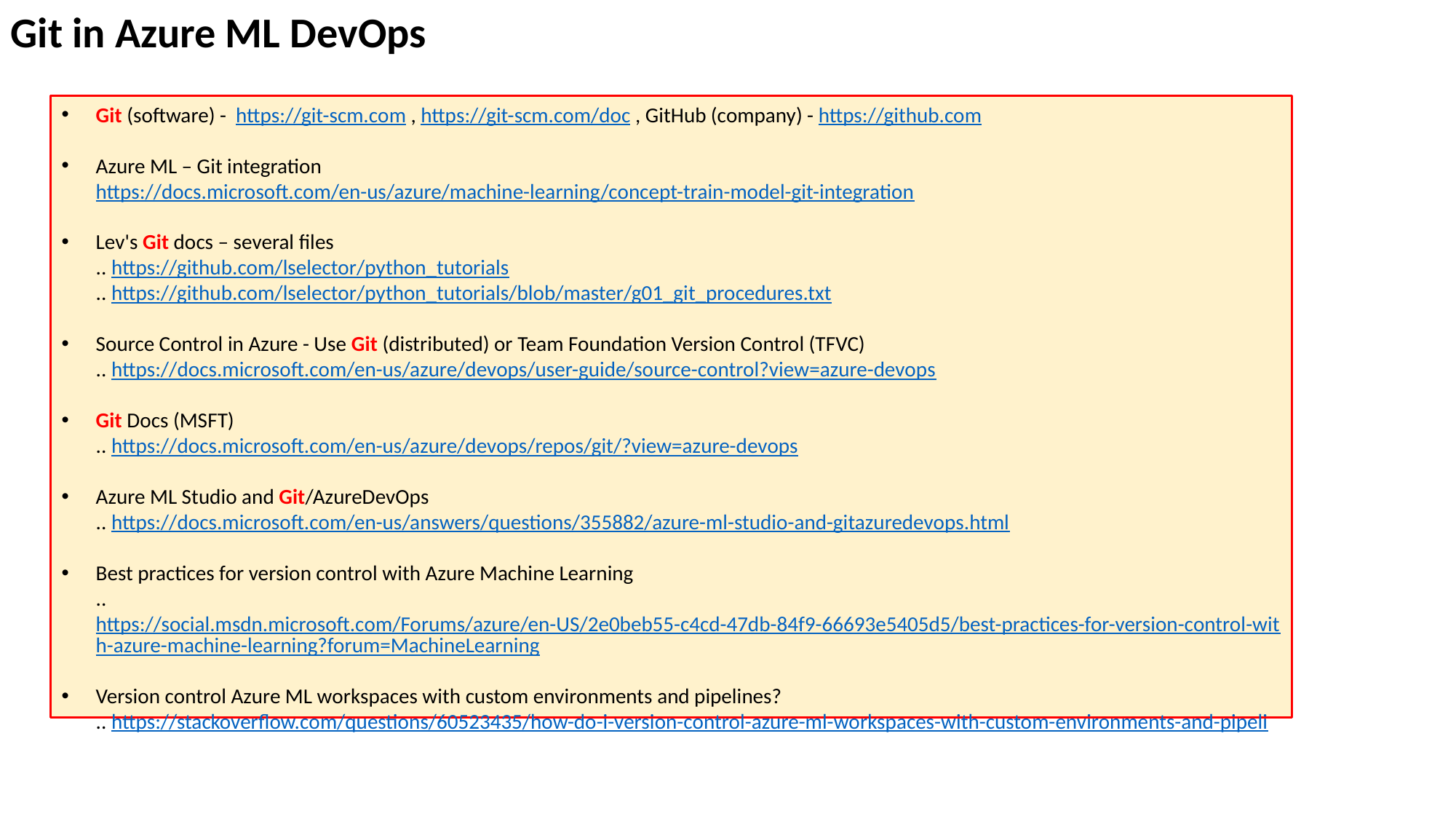

Git in Azure ML DevOps
Git (software) -  https://git-scm.com , https://git-scm.com/doc , GitHub (company) - https://github.com

Azure ML – Git integration
https://docs.microsoft.com/en-us/azure/machine-learning/concept-train-model-git-integration

Lev's Git docs – several files
.. https://github.com/lselector/python_tutorials
.. https://github.com/lselector/python_tutorials/blob/master/g01_git_procedures.txt

Source Control in Azure - Use Git (distributed) or Team Foundation Version Control (TFVC)
.. https://docs.microsoft.com/en-us/azure/devops/user-guide/source-control?view=azure-devops
Git Docs (MSFT)
.. https://docs.microsoft.com/en-us/azure/devops/repos/git/?view=azure-devops

Azure ML Studio and Git/AzureDevOps
.. https://docs.microsoft.com/en-us/answers/questions/355882/azure-ml-studio-and-gitazuredevops.html

Best practices for version control with Azure Machine Learning
.. https://social.msdn.microsoft.com/Forums/azure/en-US/2e0beb55-c4cd-47db-84f9-66693e5405d5/best-practices-for-version-control-with-azure-machine-learning?forum=MachineLearning

Version control Azure ML workspaces with custom environments and pipelines?
.. https://stackoverflow.com/questions/60523435/how-do-i-version-control-azure-ml-workspaces-with-custom-environments-and-pipeli